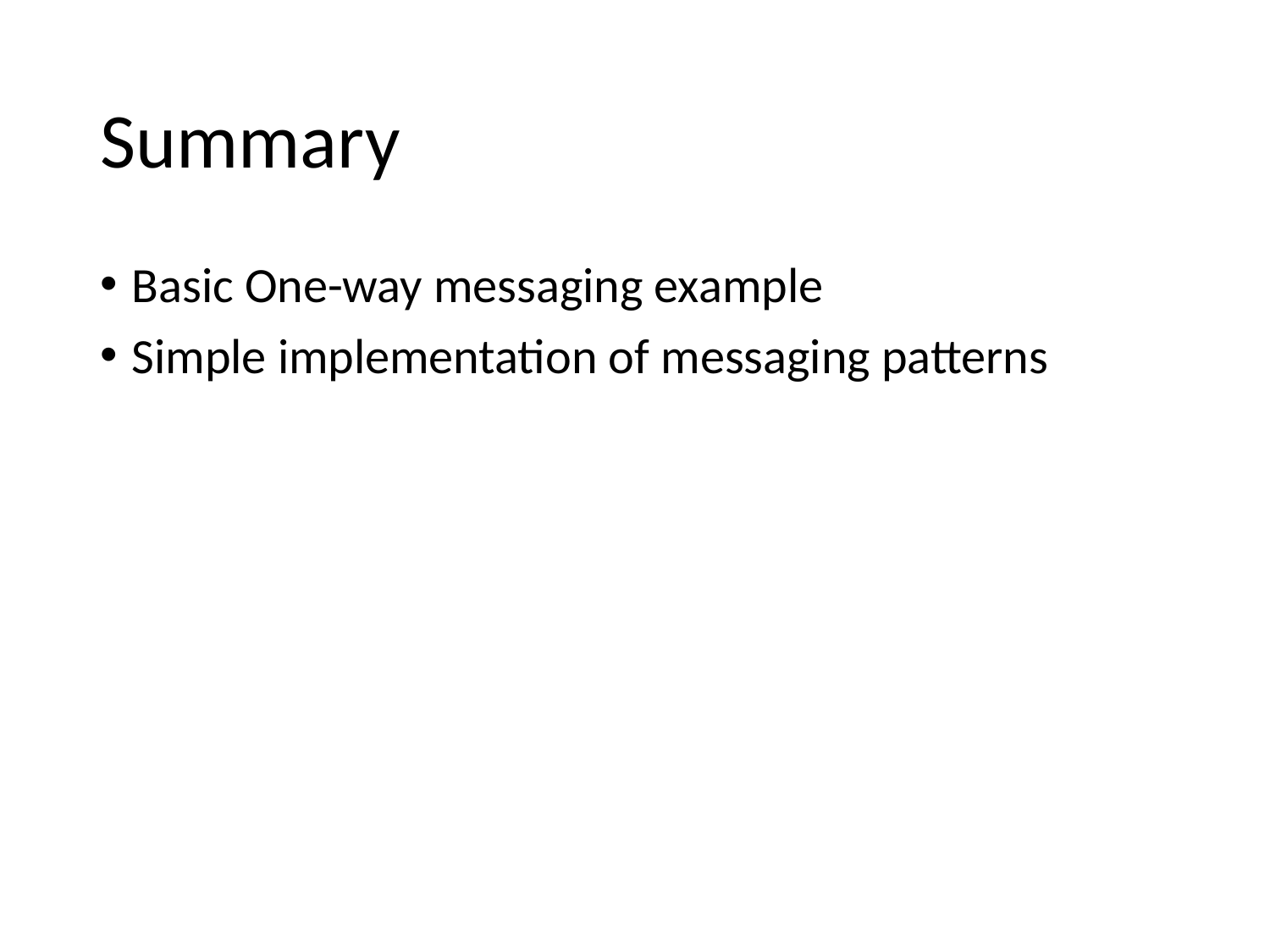

# Summary
Basic One-way messaging example
Simple implementation of messaging patterns